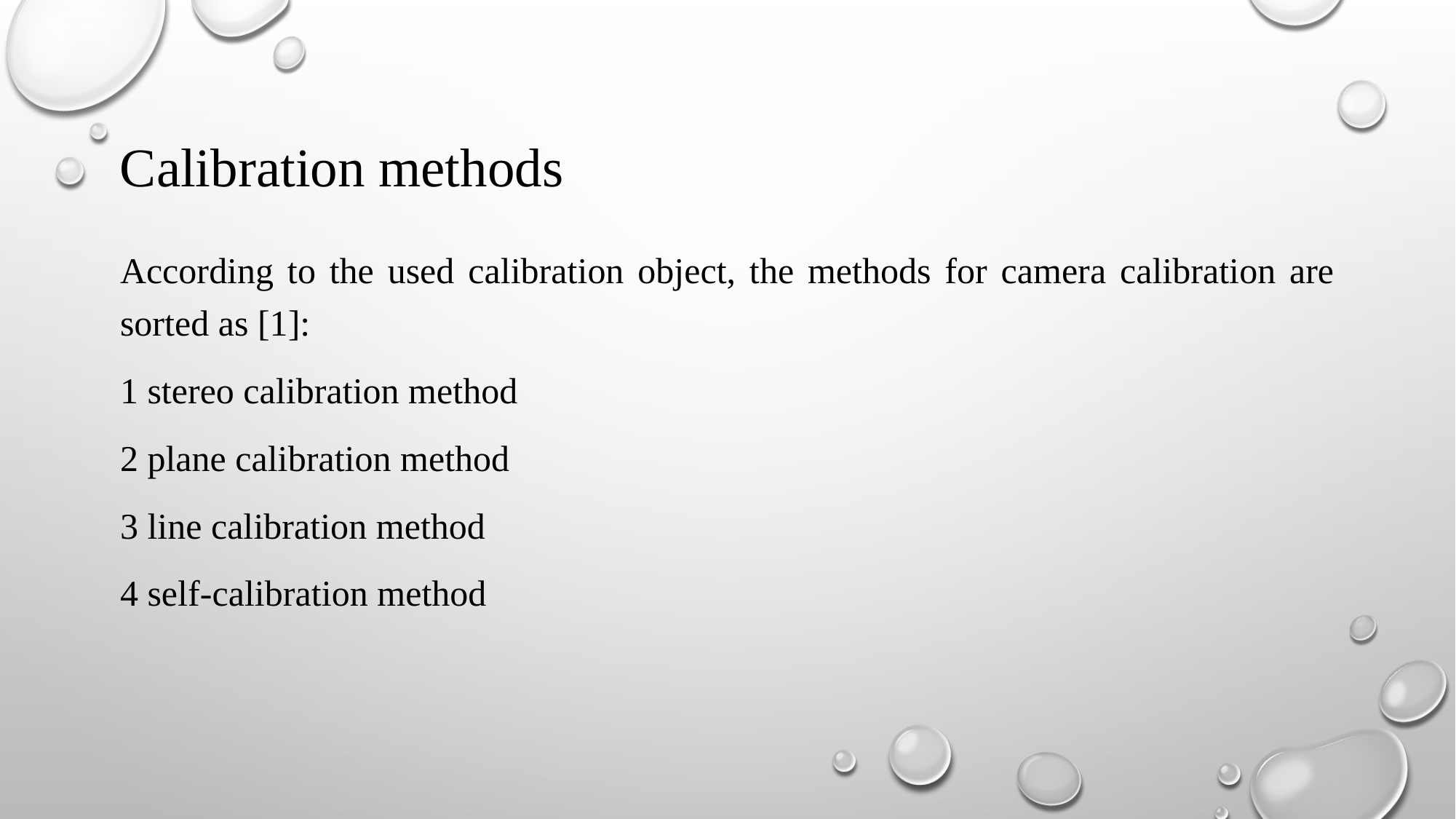

# Calibration methods
According to the used calibration object, the methods for camera calibration are sorted as [1]:
1 stereo calibration method
2 plane calibration method
3 line calibration method
4 self-calibration method